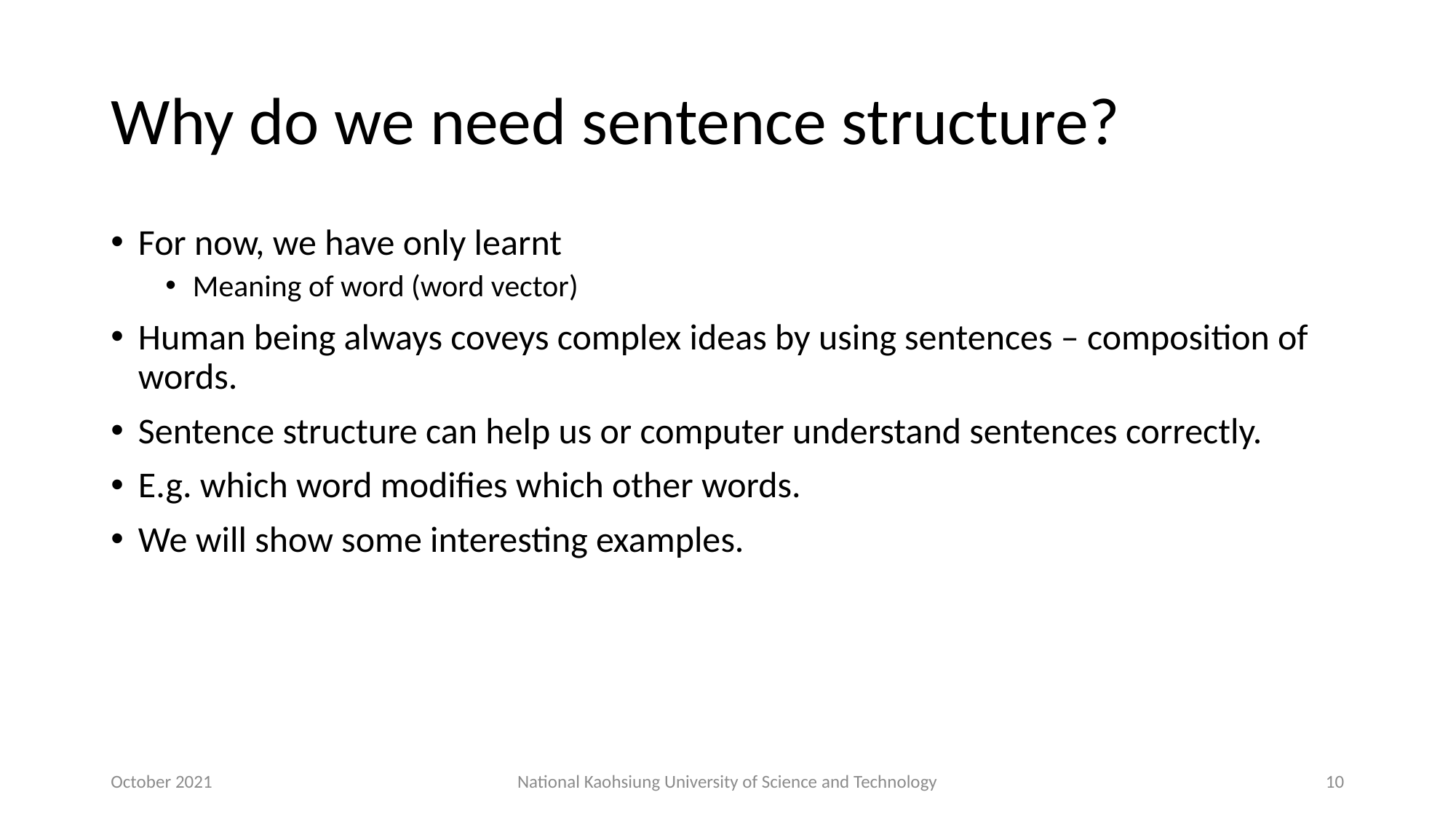

# Why do we need sentence structure?
For now, we have only learnt
Meaning of word (word vector)
Human being always coveys complex ideas by using sentences – composition of words.
Sentence structure can help us or computer understand sentences correctly.
E.g. which word modifies which other words.
We will show some interesting examples.

October 2021
National Kaohsiung University of Science and Technology
10